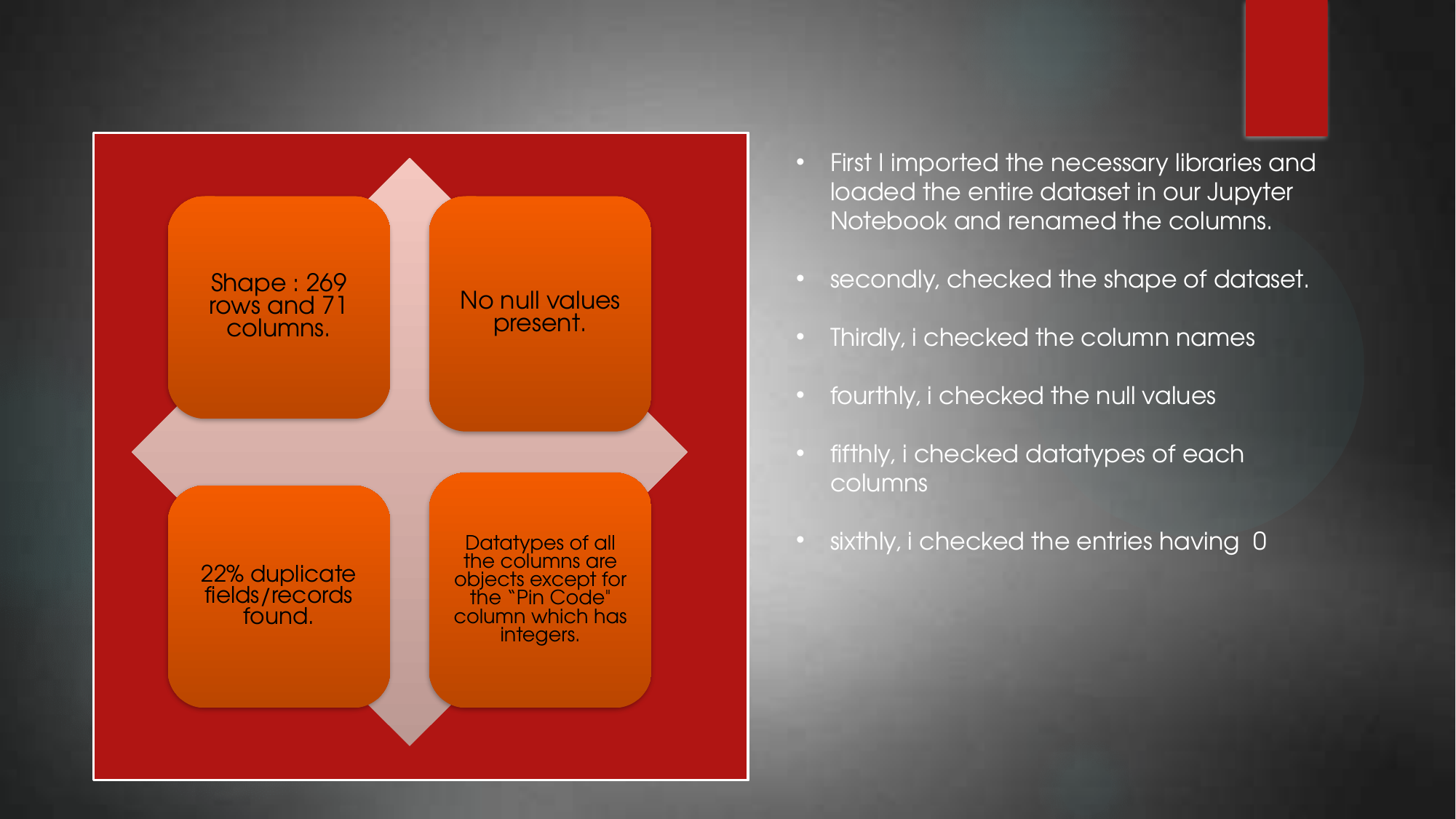

First I imported the necessary libraries and loaded the entire dataset in our Jupyter Notebook and renamed the columns.

secondly, checked the shape of dataset.

Thirdly, i checked the column names

fourthly, i checked the null values

fifthly, i checked datatypes of each columns

sixthly, i checked the entries having  0
Shape : 269 rows and 71 columns.
No null values present.
22% duplicate fields/records found.
Datatypes of all the columns are objects except for the “Pin Code" column which has integers.